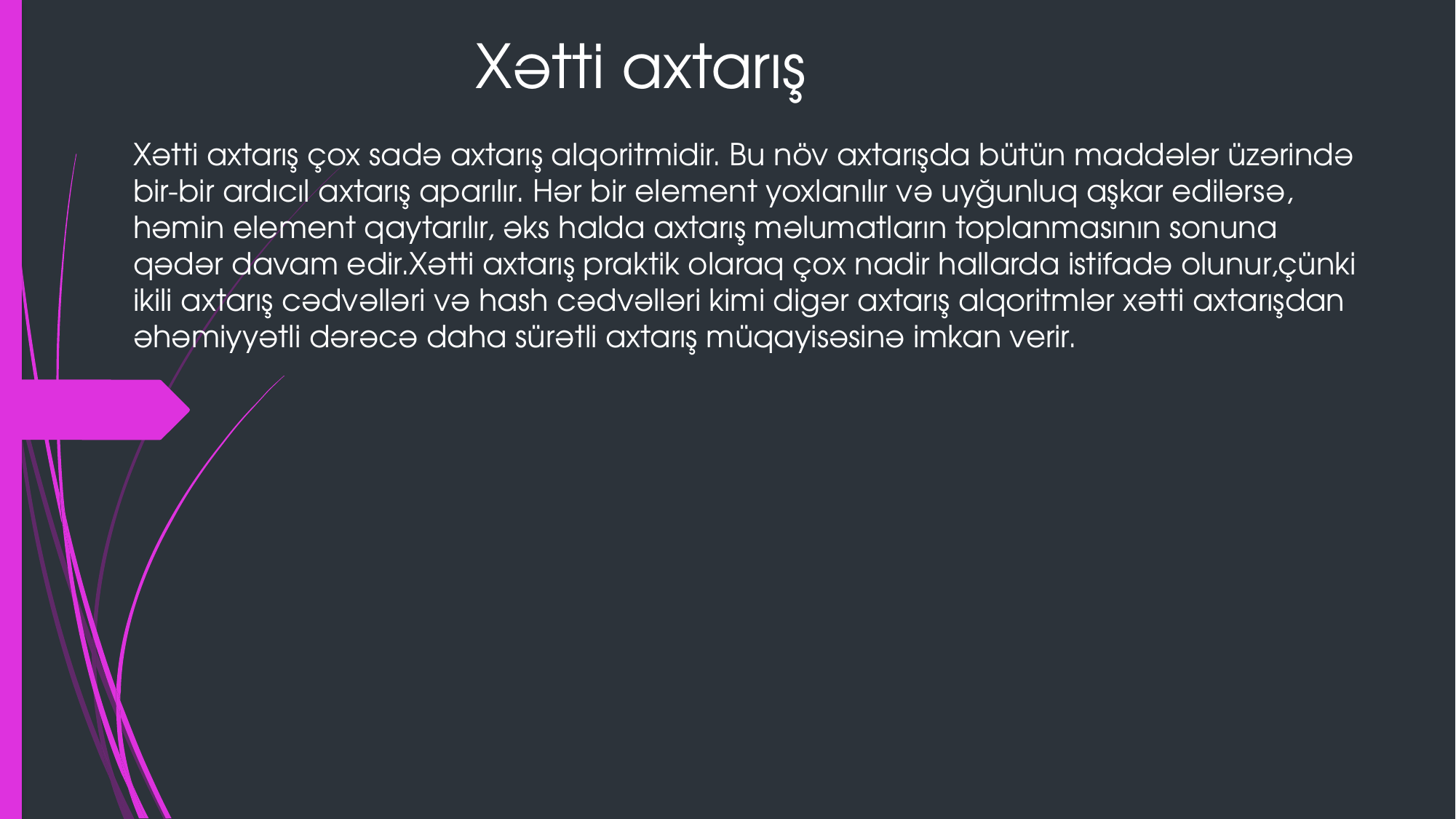

# Xətti axtarış
Xətti axtarış çox sadə axtarış alqoritmidir. Bu növ axtarışda bütün maddələr üzərində bir-bir ardıcıl axtarış aparılır. Hər bir element yoxlanılır və uyğunluq aşkar edilərsə, həmin element qaytarılır, əks halda axtarış məlumatların toplanmasının sonuna qədər davam edir.Xətti axtarış praktik olaraq çox nadir hallarda istifadə olunur,çünki ikili axtarış cədvəlləri və hash cədvəlləri kimi digər axtarış alqoritmlər xətti axtarışdan əhəmiyyətli dərəcə daha sürətli axtarış müqayisəsinə imkan verir.